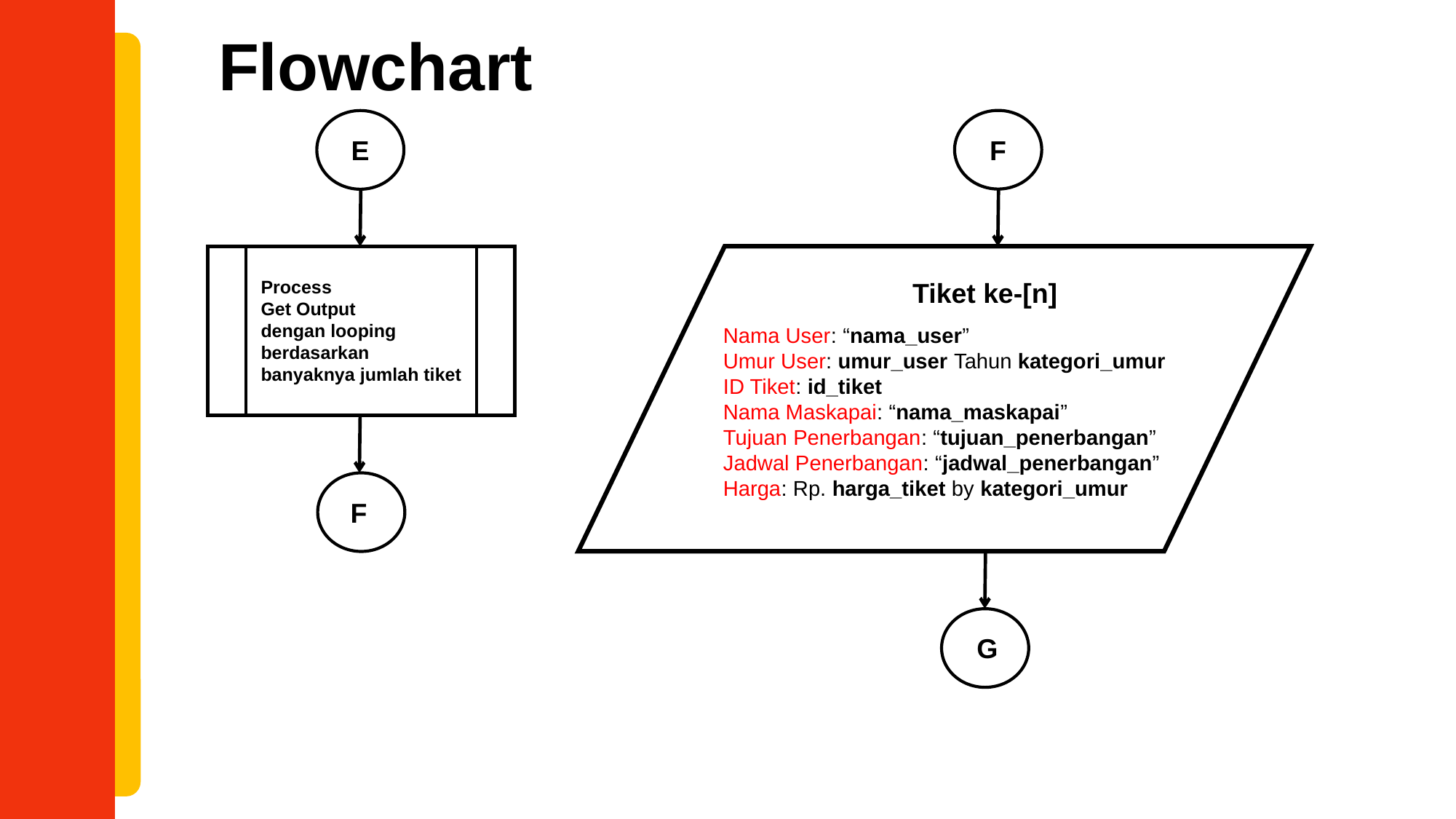

Flowchart

E
F

Process
Get Output
dengan looping
berdasarkan
banyaknya jumlah tiket
Tiket ke-[n]
Nama User: “nama_user”
Umur User: umur_user Tahun kategori_umur
ID Tiket: id_tiket
Nama Maskapai: “nama_maskapai”
Tujuan Penerbangan: “tujuan_penerbangan”
Jadwal Penerbangan: “jadwal_penerbangan”
Harga: Rp. harga_tiket by kategori_umur

F

G